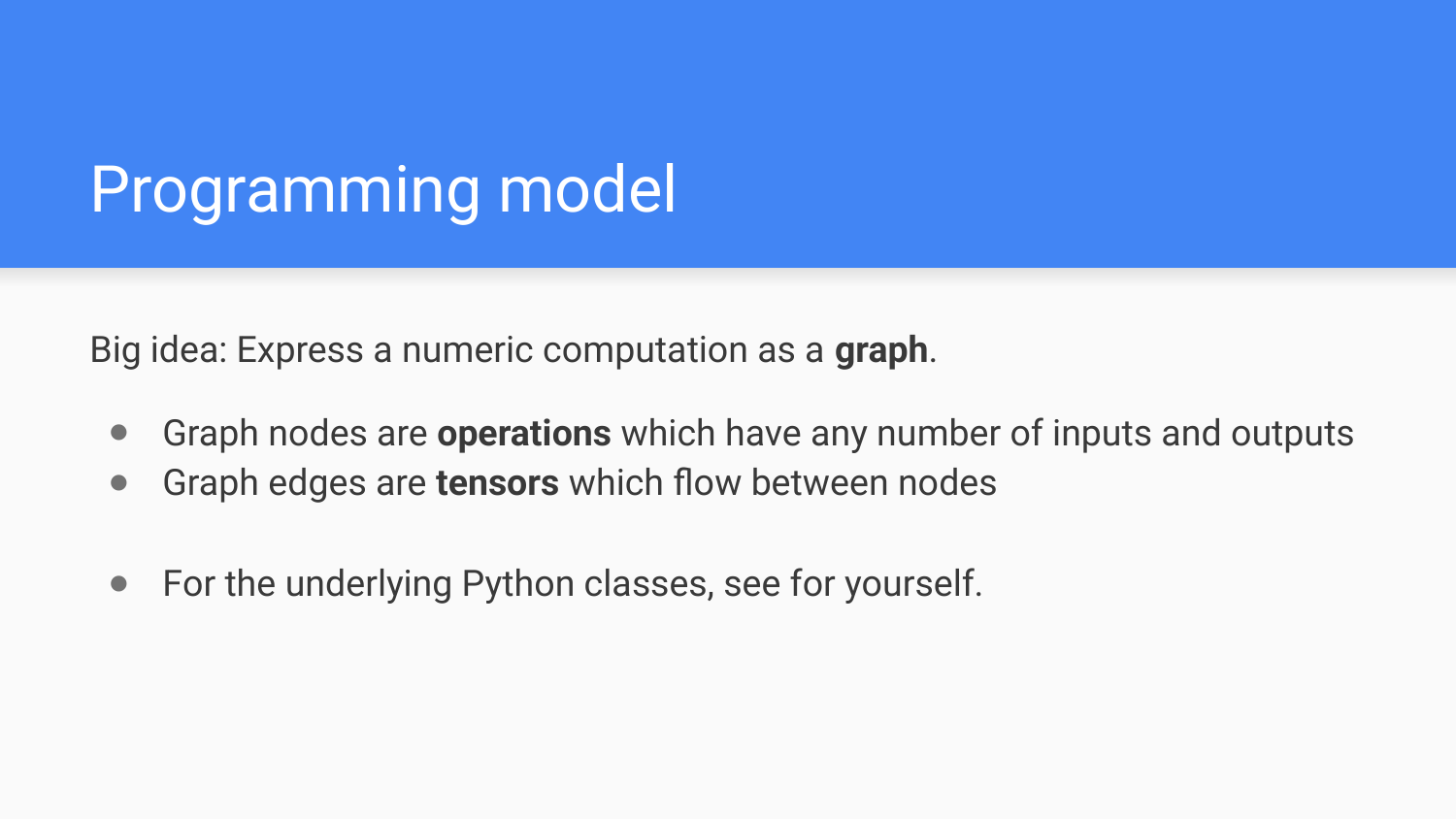

# Programming model
Big idea: Express a numeric computation as a graph.
Graph nodes are operations which have any number of inputs and outputs
Graph edges are tensors which flow between nodes

For the underlying Python classes, see for yourself.